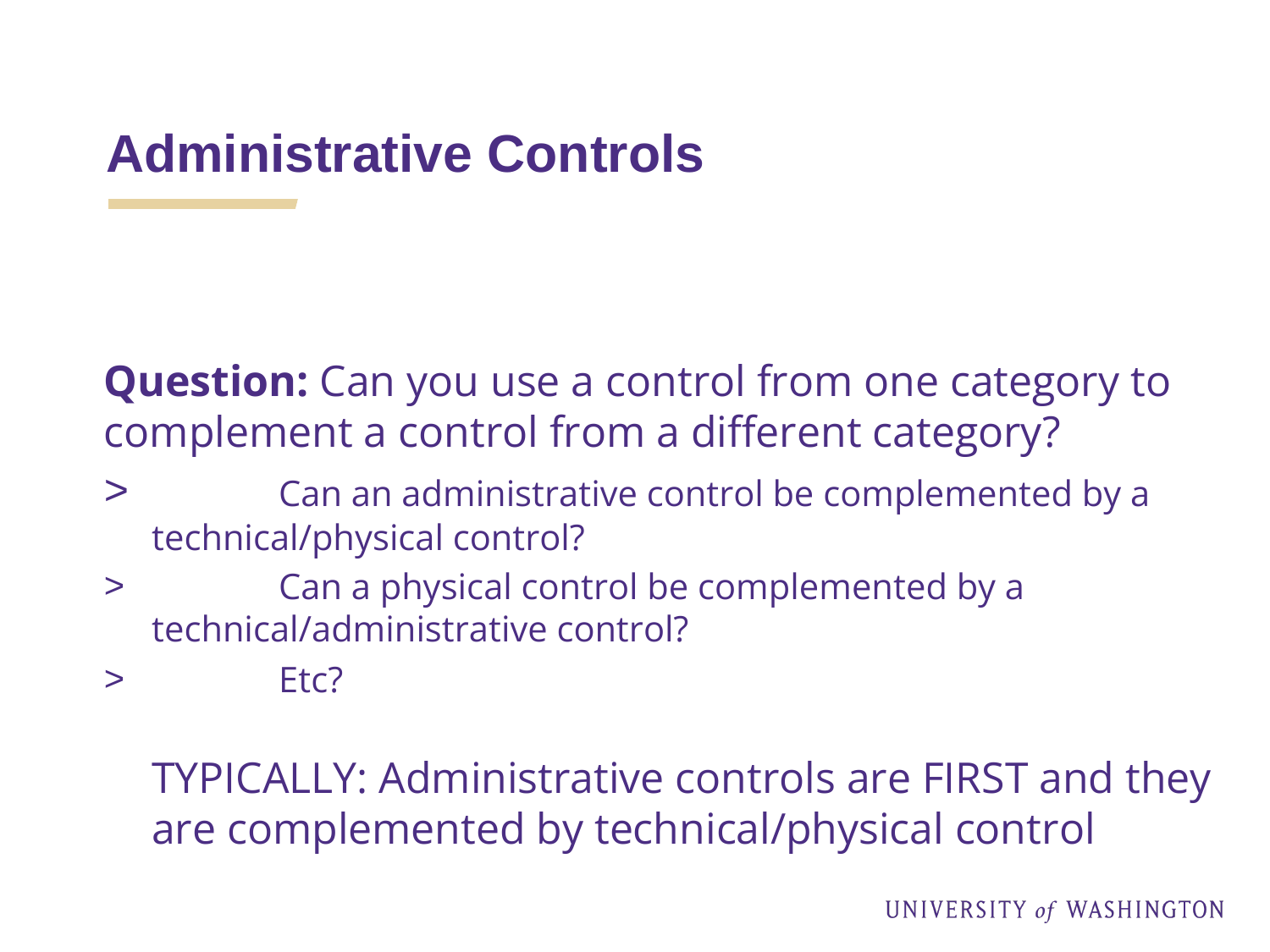

# Administrative Controls
Question: Can you use a control from one category to complement a control from a different category?
	Can an administrative control be complemented by a technical/physical control?
	Can a physical control be complemented by a technical/administrative control?
	Etc?
TYPICALLY: Administrative controls are FIRST and they are complemented by technical/physical control